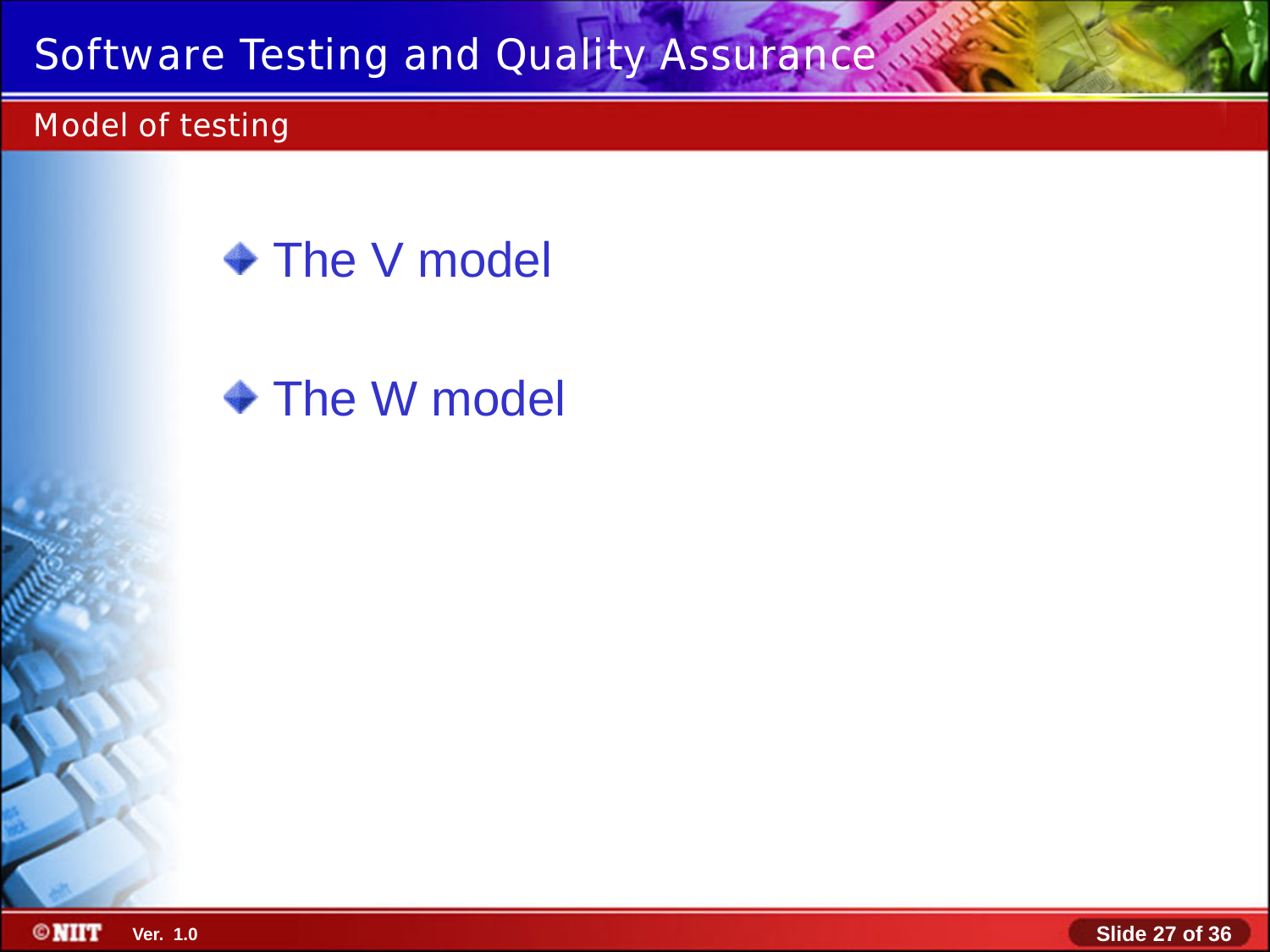

Model of testing
The V model

The W model